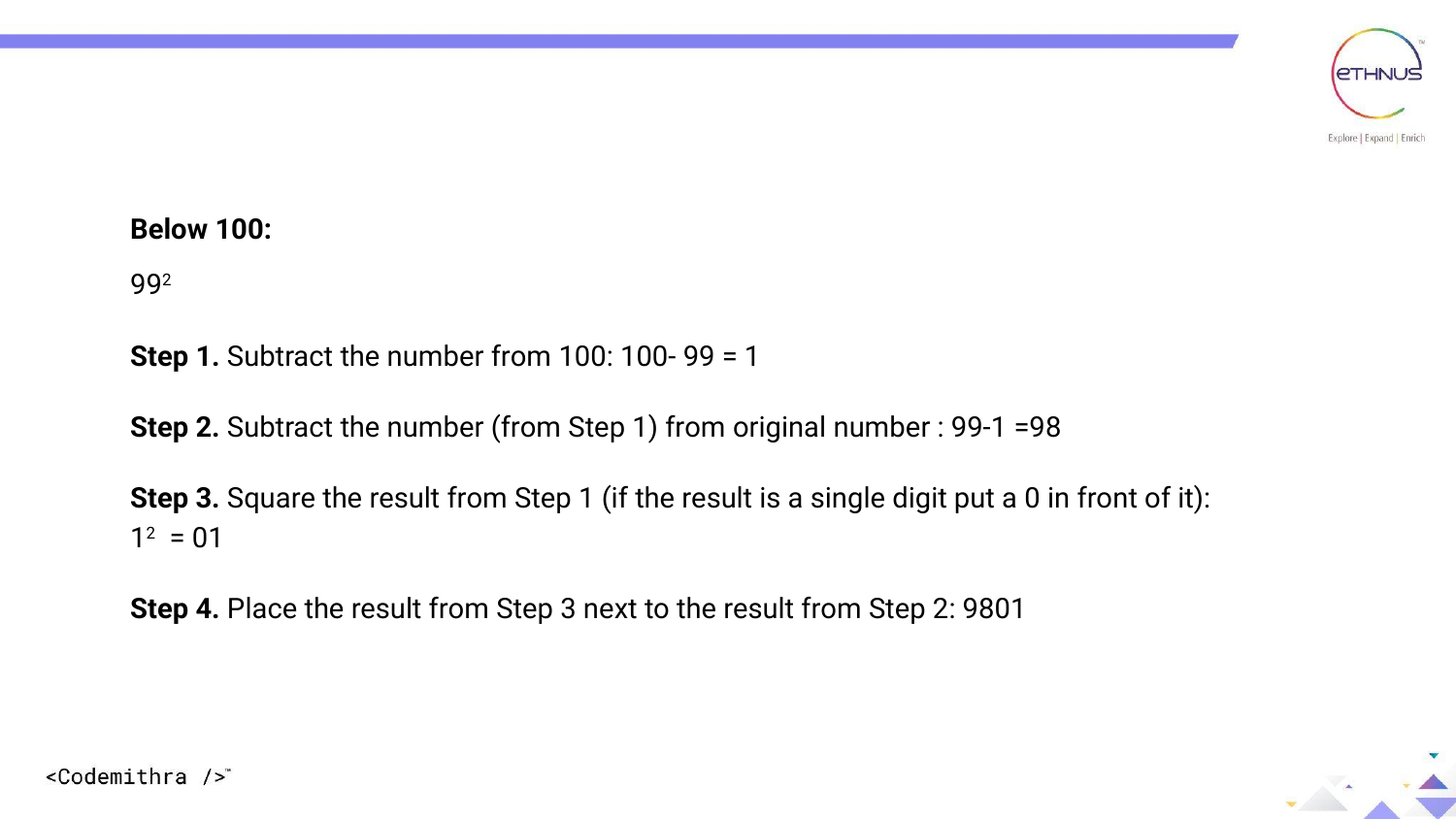

SQUARES AND SQUARE ROOTS
Below 100:
992
Step 1. Subtract the number from 100: 100- 99 = 1
Step 2. Subtract the number (from Step 1) from original number : 99-1 =98
Step 3. Square the result from Step 1 (if the result is a single digit put a 0 in front of it): 12  = 01
Step 4. Place the result from Step 3 next to the result from Step 2: 9801